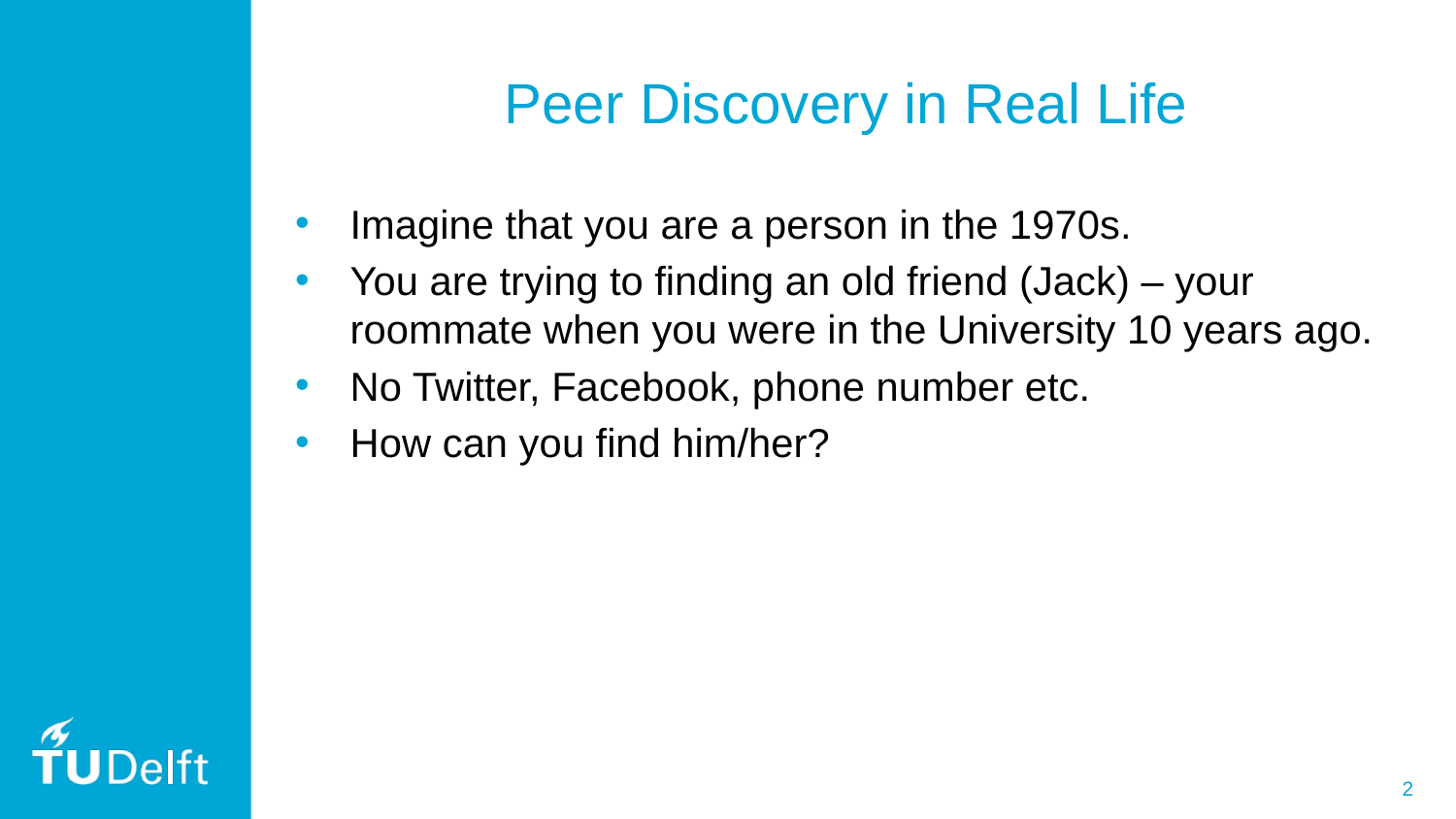

# Peer Discovery in Real Life
Imagine that you are a person in the 1970s.
You are trying to finding an old friend (Jack) – your roommate when you were in the University 10 years ago.
No Twitter, Facebook, phone number etc.
How can you find him/her?